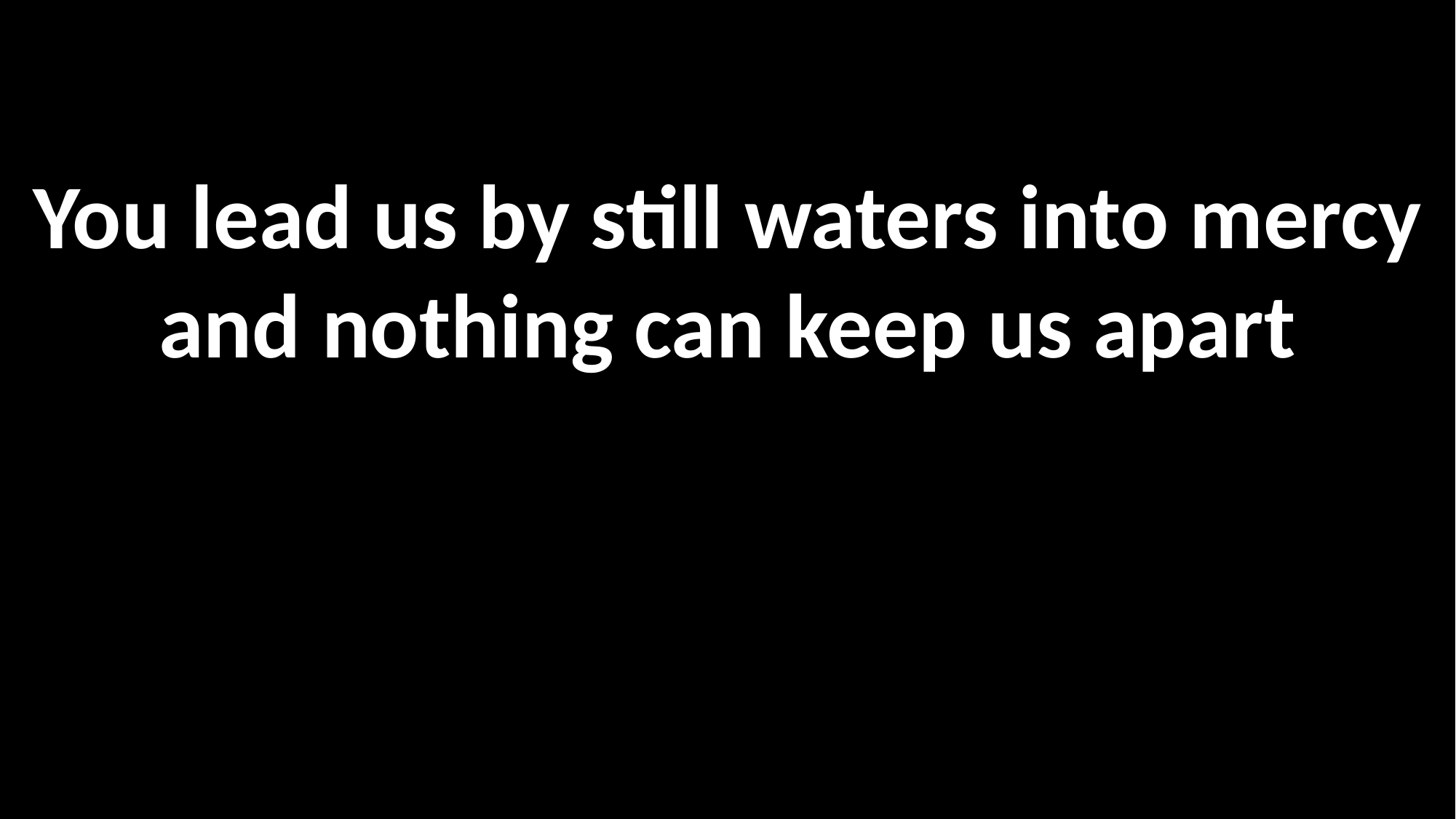

You lead us by still waters into mercy
and nothing can keep us apart